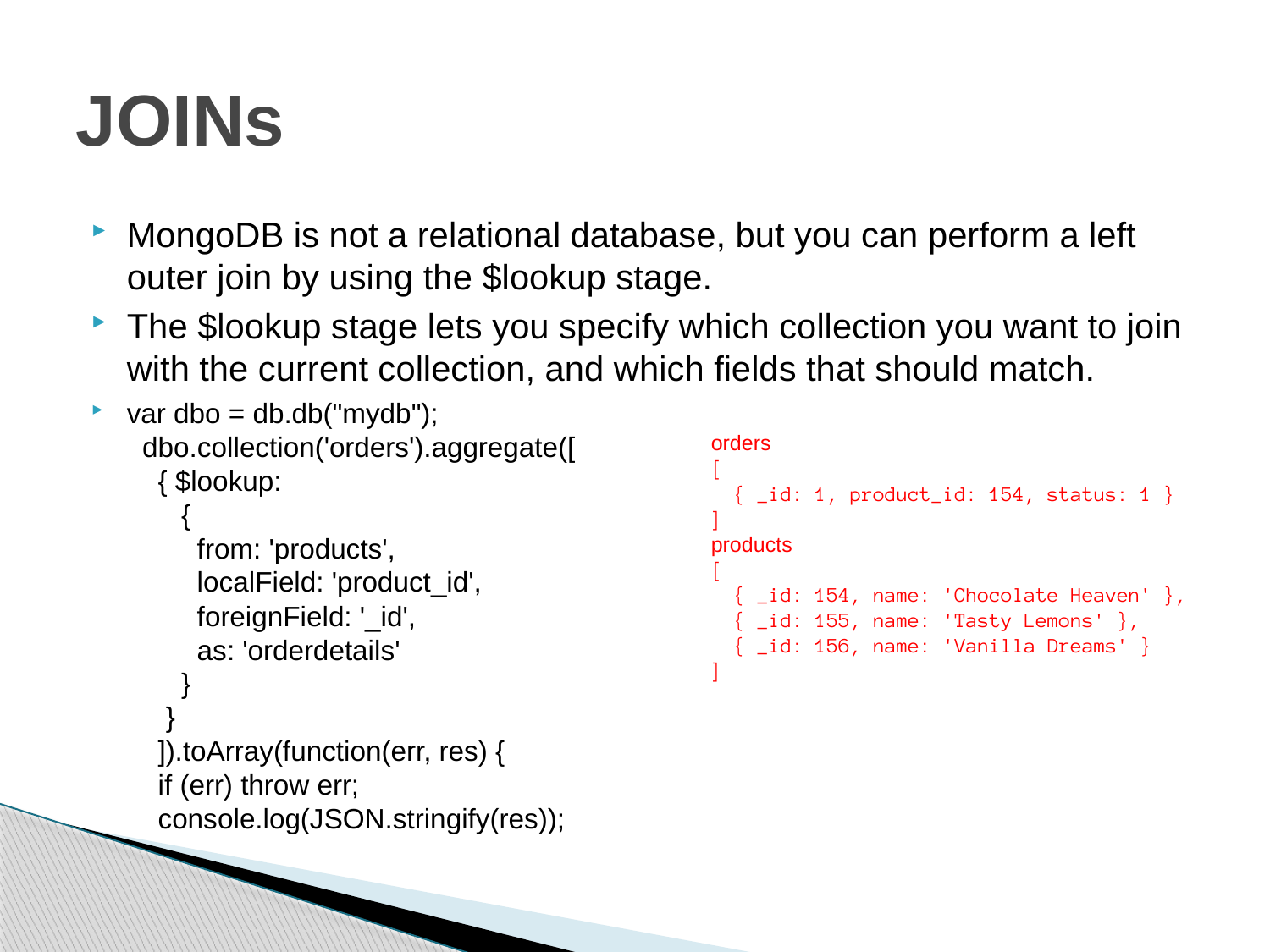

# JOINs
MongoDB is not a relational database, but you can perform a left outer join by using the $lookup stage.
The $lookup stage lets you specify which collection you want to join with the current collection, and which fields that should match.
var dbo = db.db("mydb");
  dbo.collection('orders').aggregate([
    { $lookup:
       {
         from: 'products',
         localField: 'product_id',
         foreignField: '_id',
         as: 'orderdetails'
       }
     }
    ]).toArray(function(err, res) {
    if (err) throw err;
    console.log(JSON.stringify(res));

orders
[
  { _id: 1, product_id: 154, status: 1 }
]
products
[
  { _id: 154, name: 'Chocolate Heaven' },
  { _id: 155, name: 'Tasty Lemons' },
  { _id: 156, name: 'Vanilla Dreams' }
]